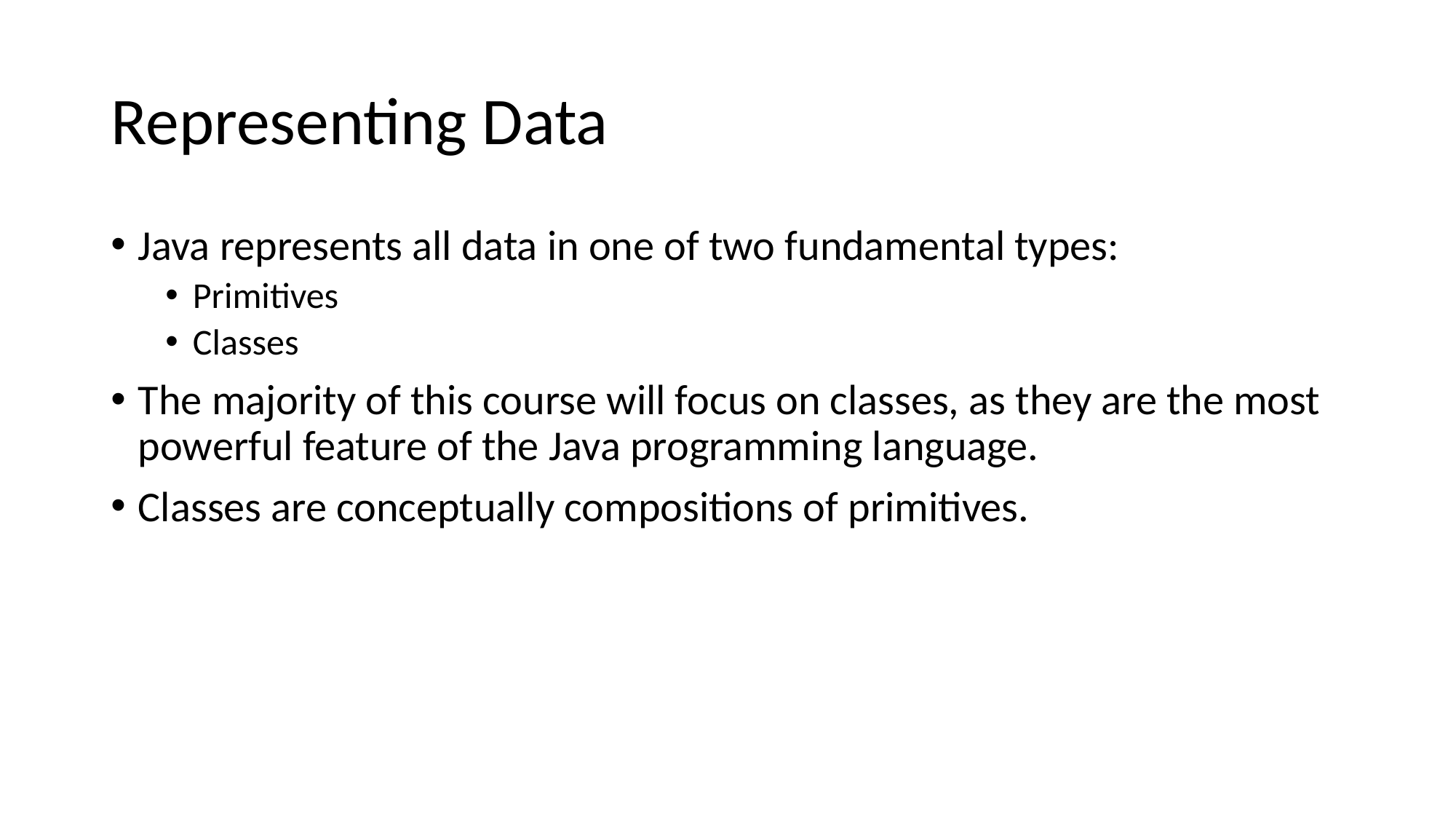

# Representing Data
Java represents all data in one of two fundamental types:
Primitives
Classes
The majority of this course will focus on classes, as they are the most powerful feature of the Java programming language.
Classes are conceptually compositions of primitives.